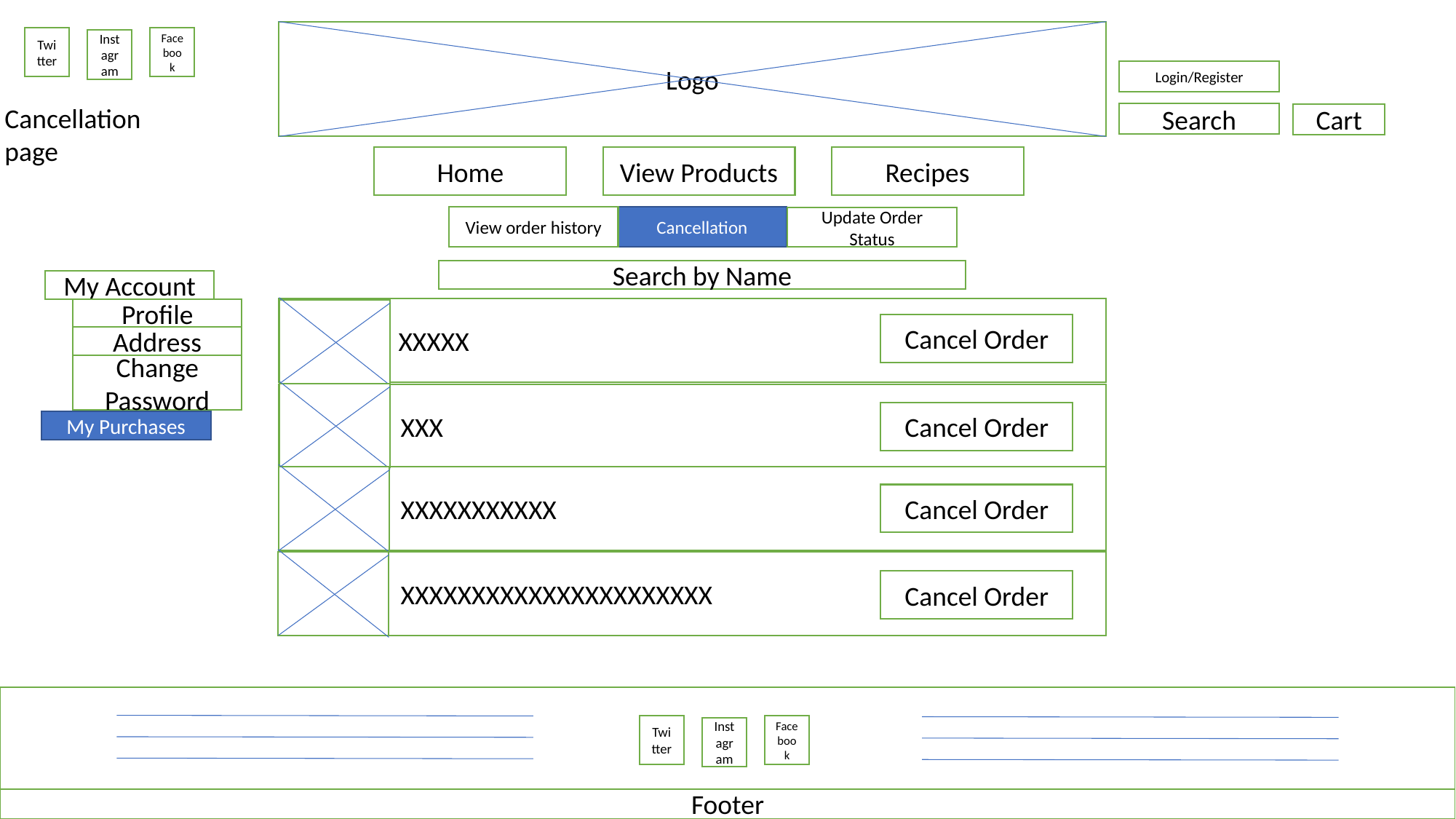

Logo
Facebook
Twitter
Instagram
Login/Register
Cancellation page
Search
Cart
Home
View Products
Recipes
View order history
Cancellation
Update Order Status
Search by Name
My Account
	XXXXX
Profile

Cancel Order
Address
Change Password

XXXXXXX  XXX
Cancel Order
My Purchases
XXXXXXX  XXXXXXXXXXX

Cancel Order

XXXXXXX  XXXXXXXXXXXXXXXXXXXXXX
Cancel Order

Facebook
Twitter
Instagram
Footer